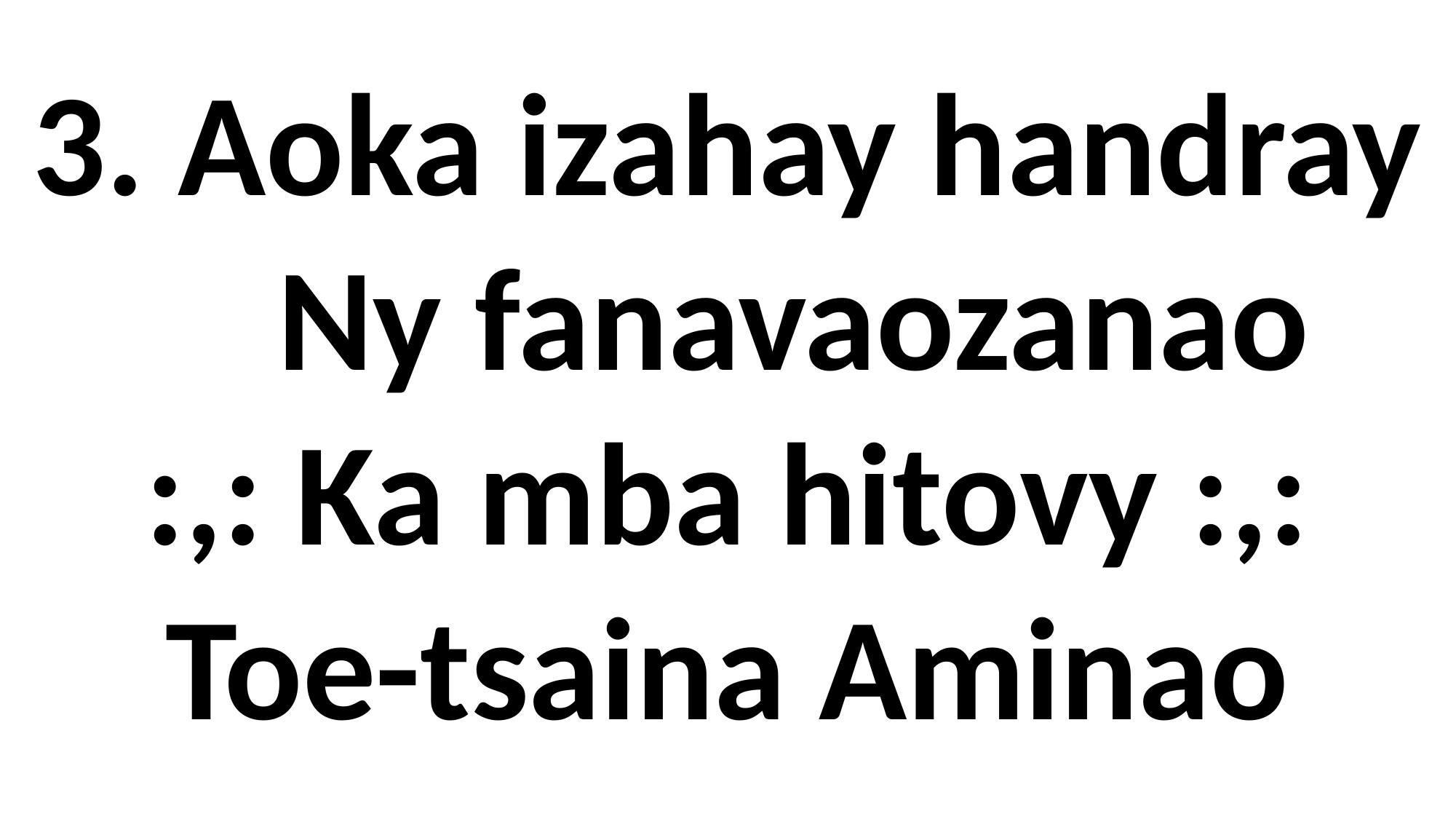

3. Aoka izahay handray
    Ny fanavaozanao
:,: Ka mba hitovy :,:
Toe-tsaina Aminao